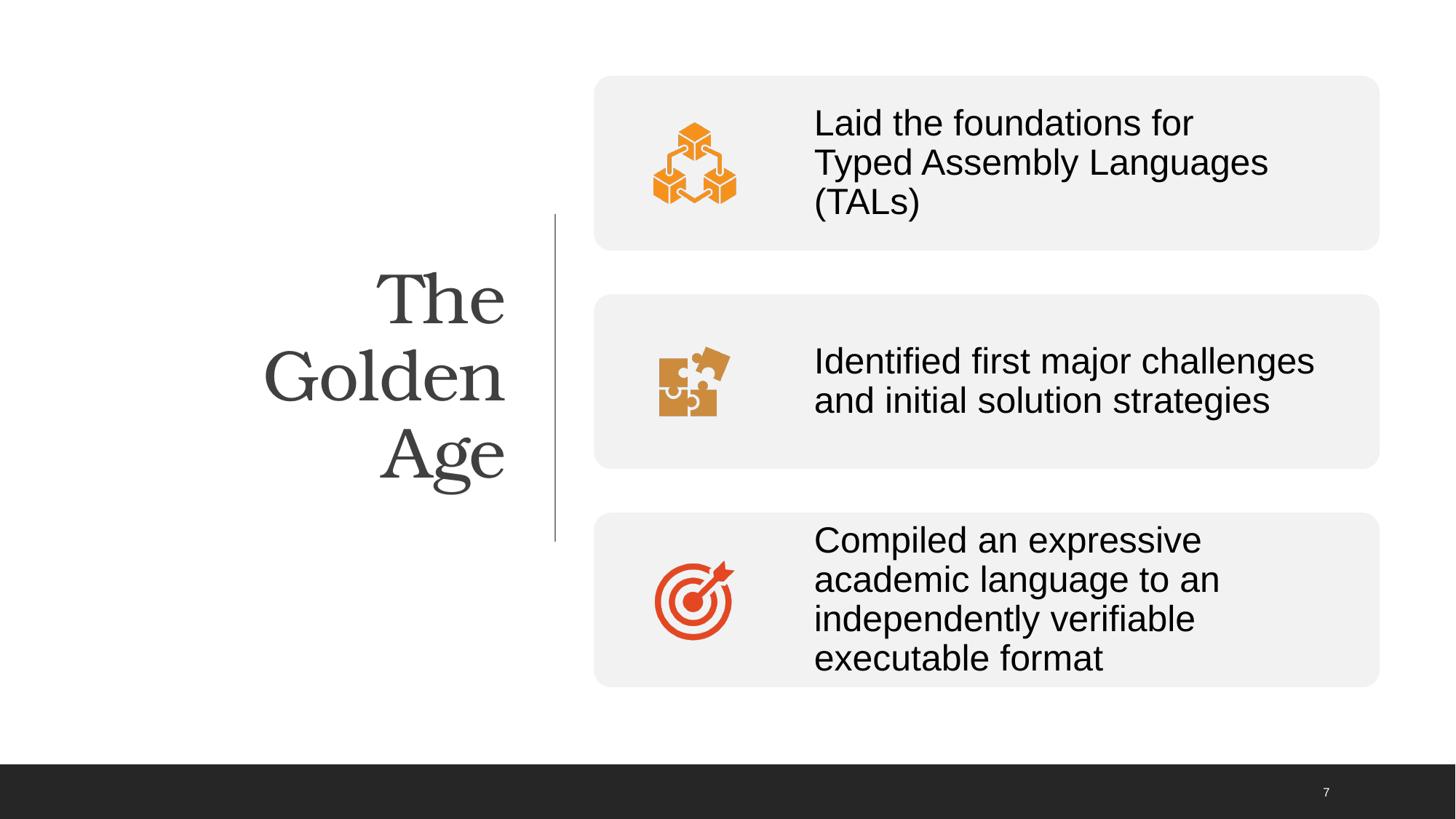

# The Golden Age
Laid the foundations for
Typed Assembly Languages (TALs)
Identified first major challenges and initial solution strategies
Compiled an expressive academic language to an independently verifiable executable format

7